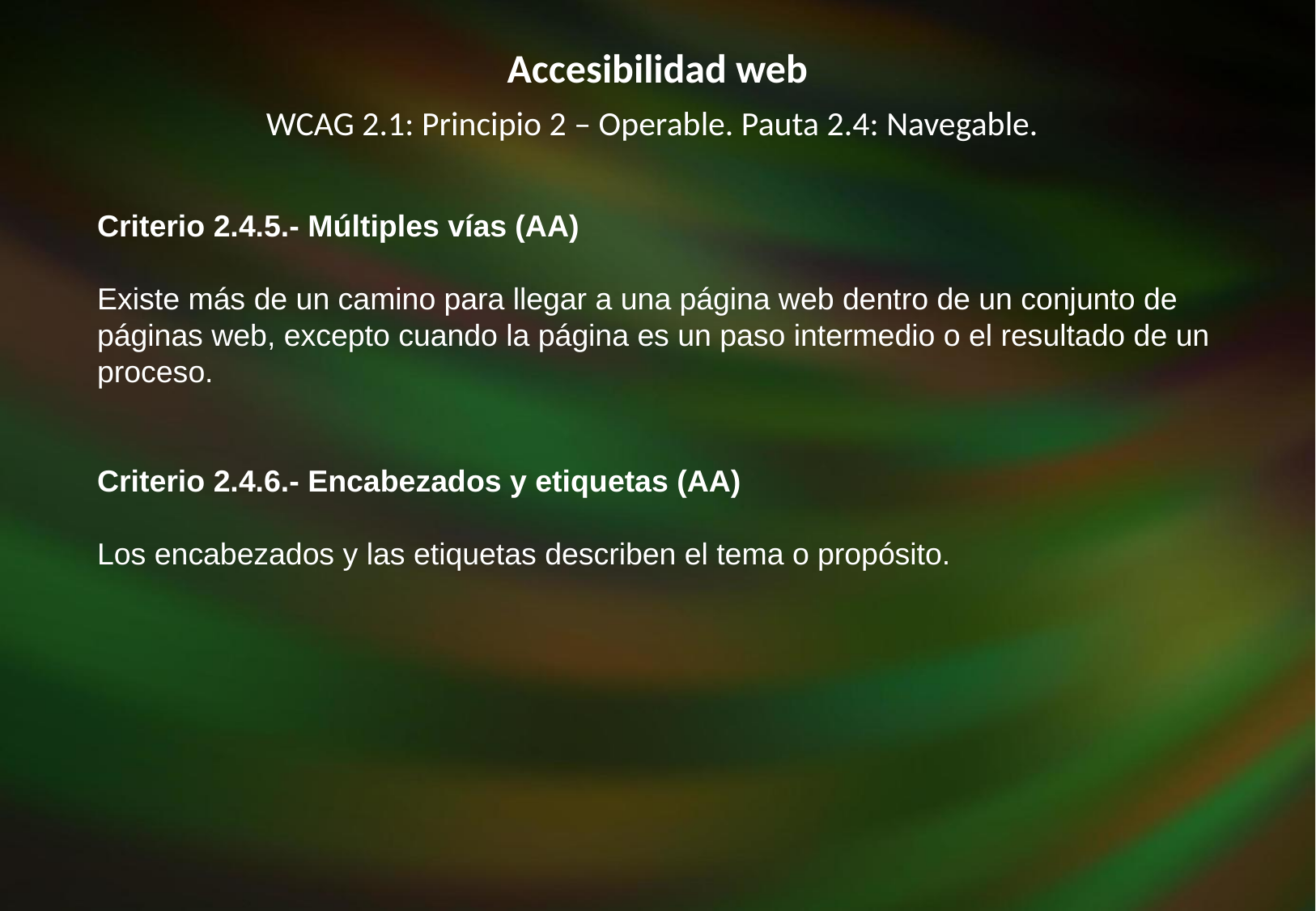

Accesibilidad web
WCAG 2.1: Principio 2 – Operable. Pauta 2.4: Navegable.
Criterio 2.4.5.- Múltiples vías (AA)

Existe más de un camino para llegar a una página web dentro de un conjunto de páginas web, excepto cuando la página es un paso intermedio o el resultado de un proceso.

Criterio 2.4.6.- Encabezados y etiquetas (AA)

Los encabezados y las etiquetas describen el tema o propósito.